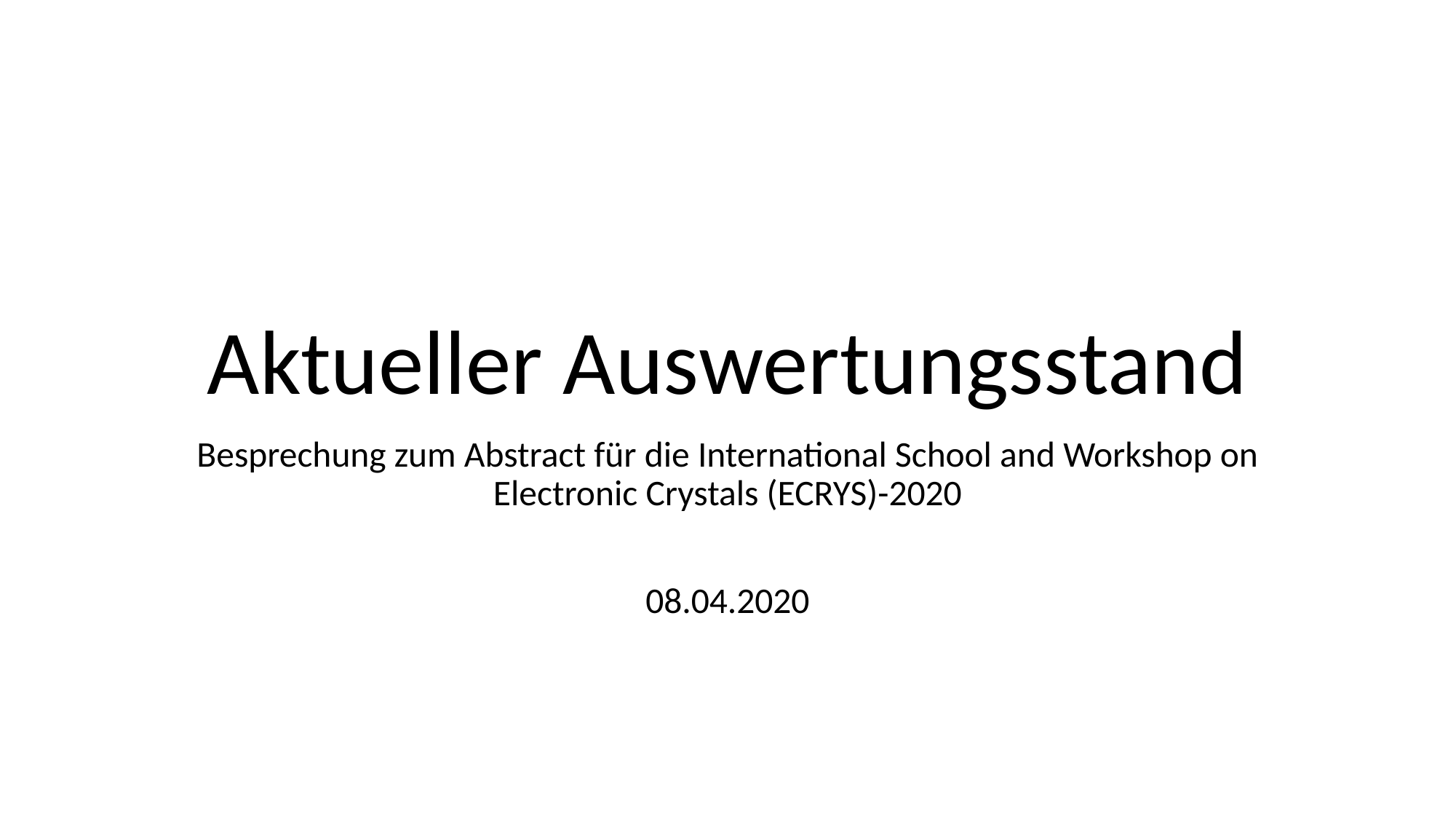

# Aktueller Auswertungsstand
Besprechung zum Abstract für die International School and Workshop on Electronic Crystals (ECRYS)-2020

08.04.2020